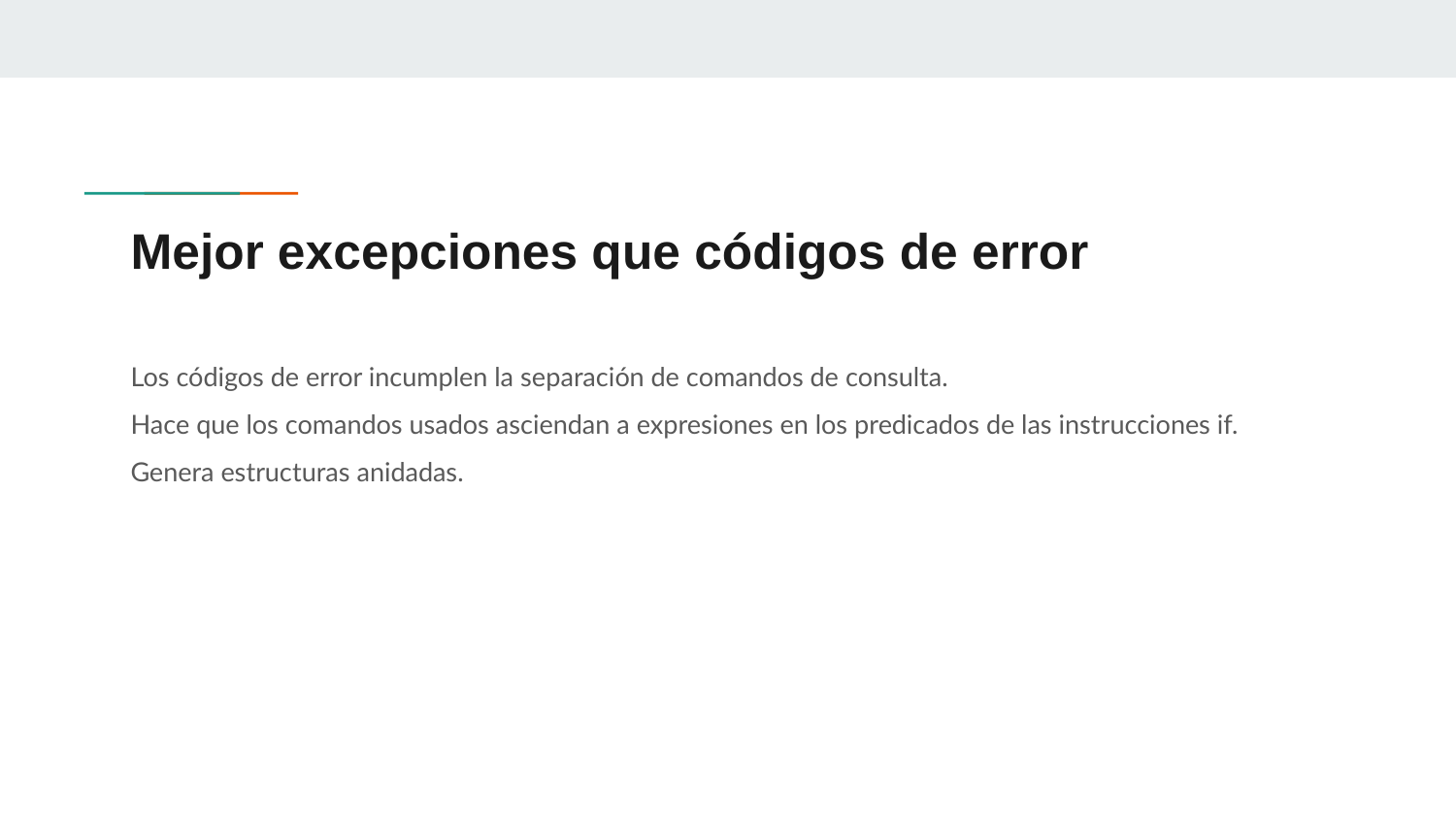

# Mejor excepciones que códigos de error
Los códigos de error incumplen la separación de comandos de consulta.
Hace que los comandos usados asciendan a expresiones en los predicados de las instrucciones if.
Genera estructuras anidadas.